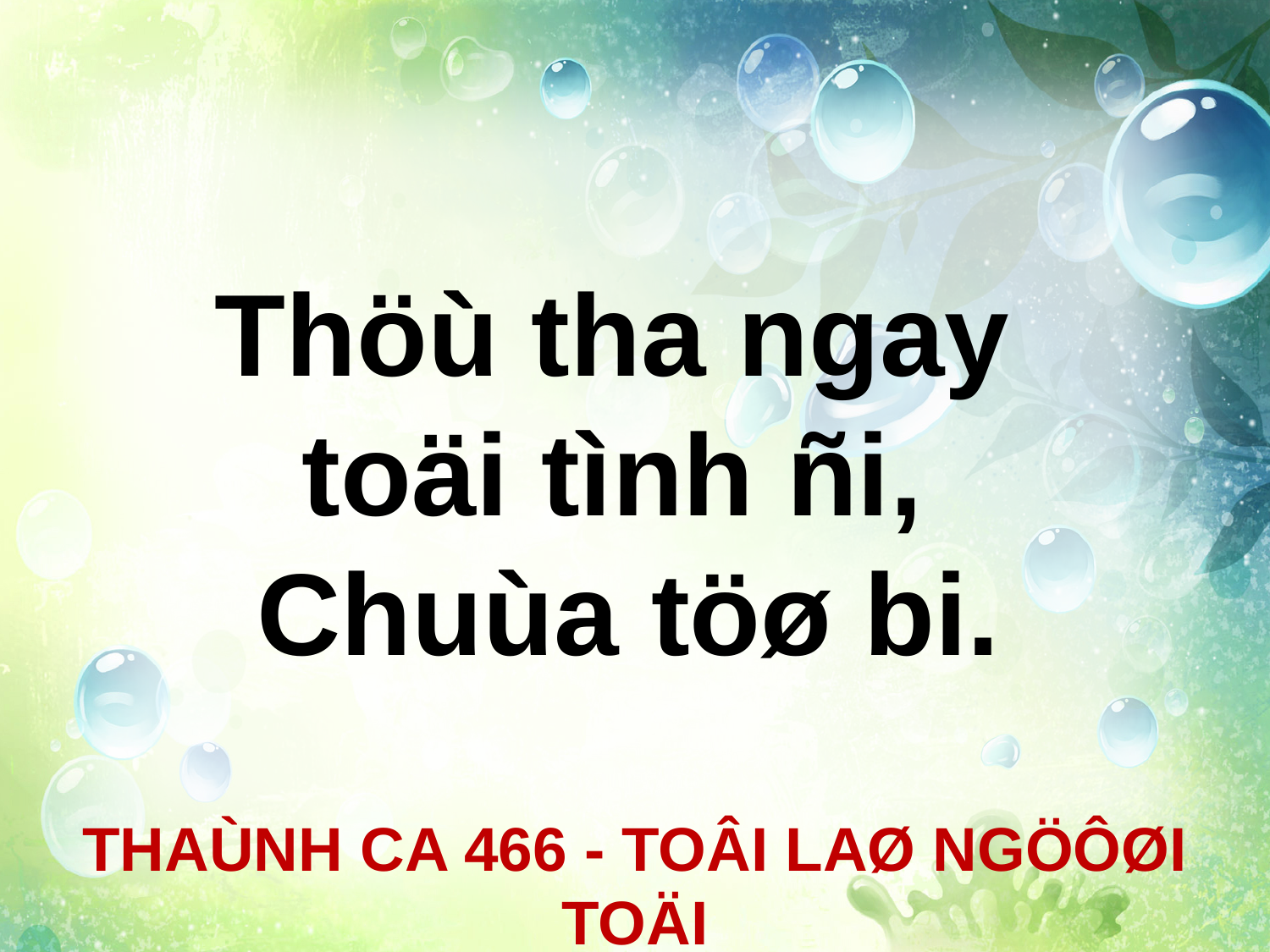

Thöù tha ngay
toäi tình ñi,
Chuùa töø bi.
THAÙNH CA 466 - TOÂI LAØ NGÖÔØI TOÄI